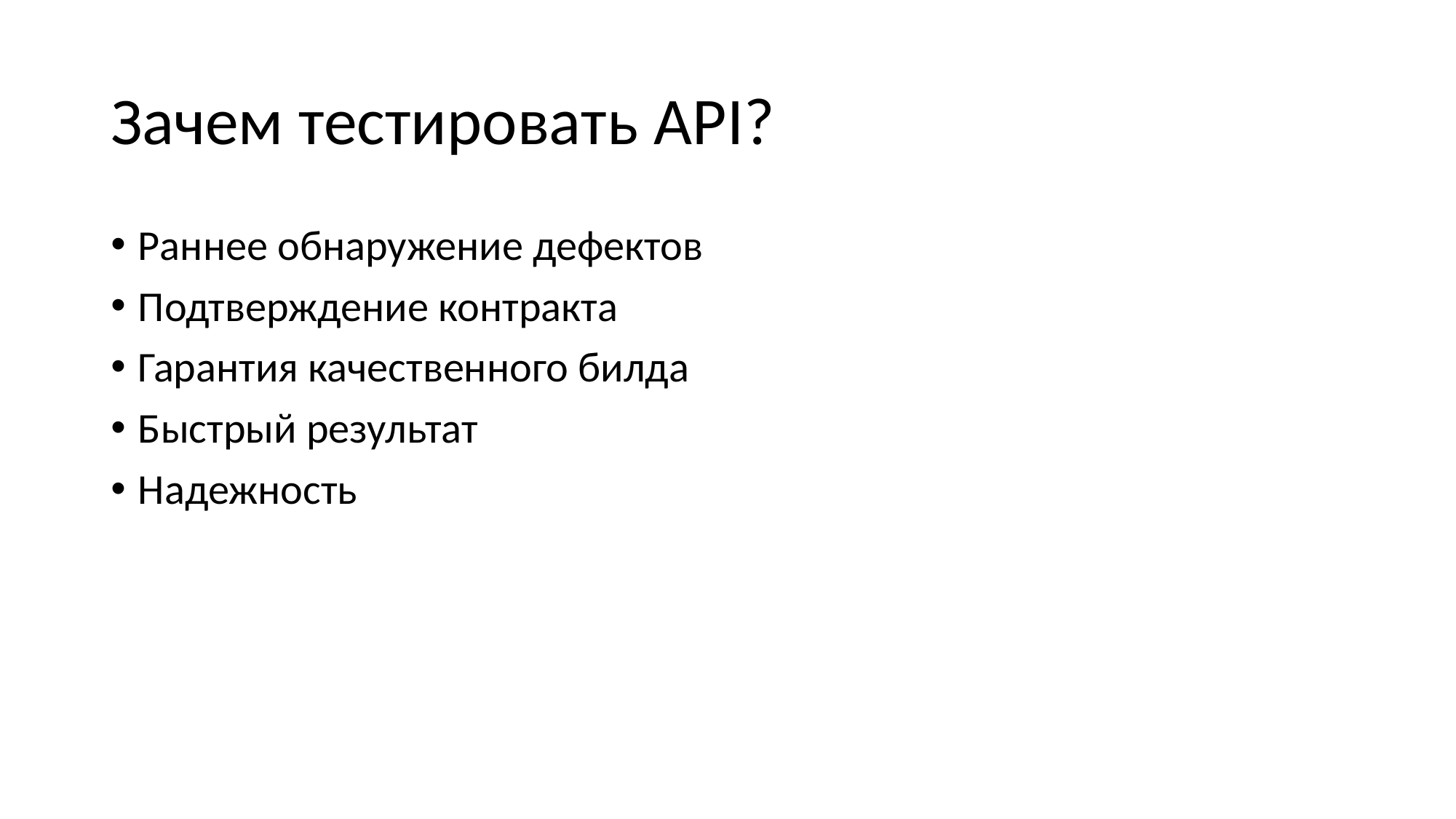

# Зачем тестировать API?
Раннее обнаружение дефектов
Подтверждение контракта
Гарантия качественного билда
Быстрый результат
Надежность